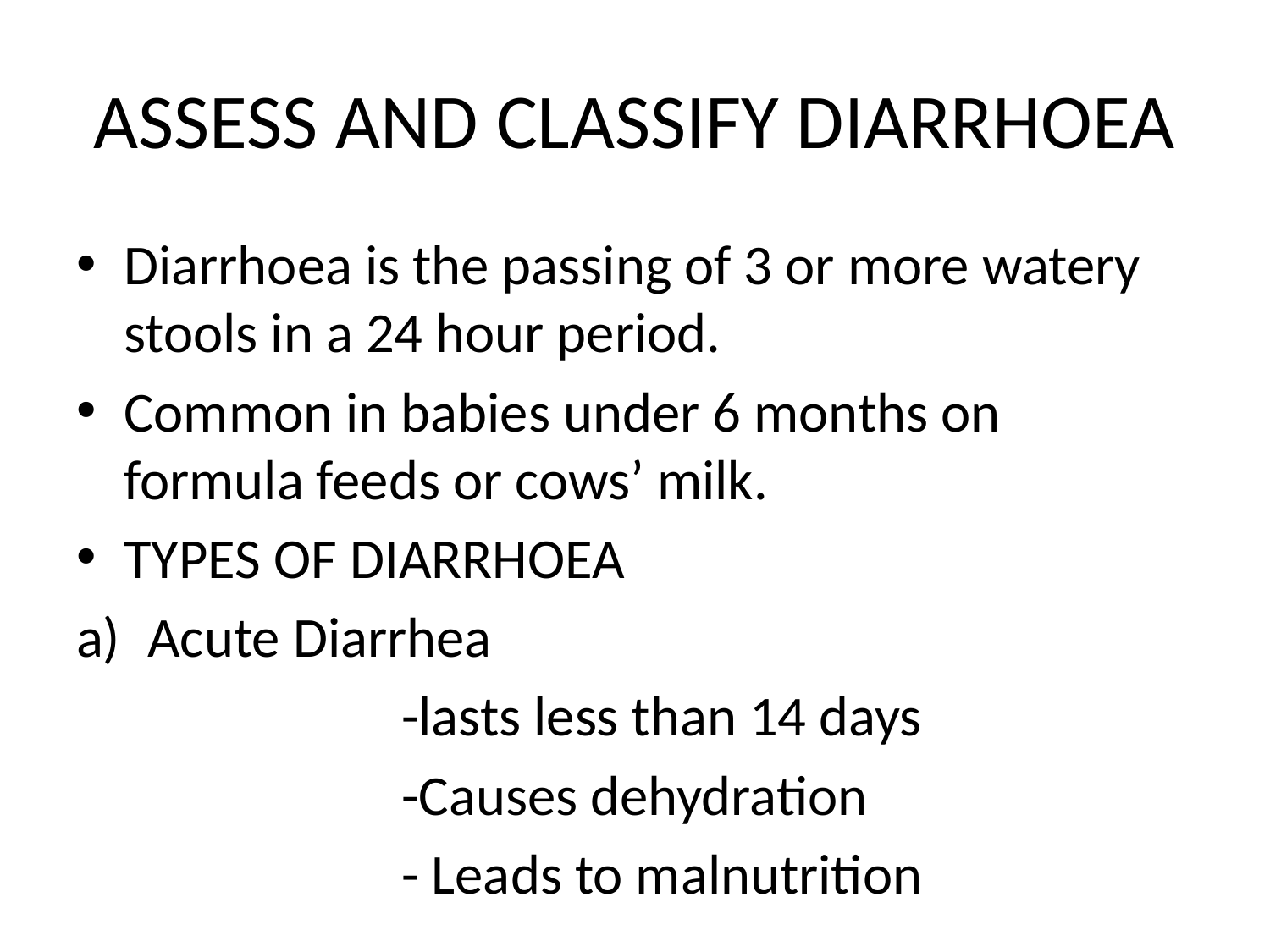

# ASSESS AND CLASSIFY DIARRHOEA
Diarrhoea is the passing of 3 or more watery stools in a 24 hour period.
Common in babies under 6 months on formula feeds or cows’ milk.
TYPES OF DIARRHOEA
Acute Diarrhea
			-lasts less than 14 days
			-Causes dehydration
			- Leads to malnutrition